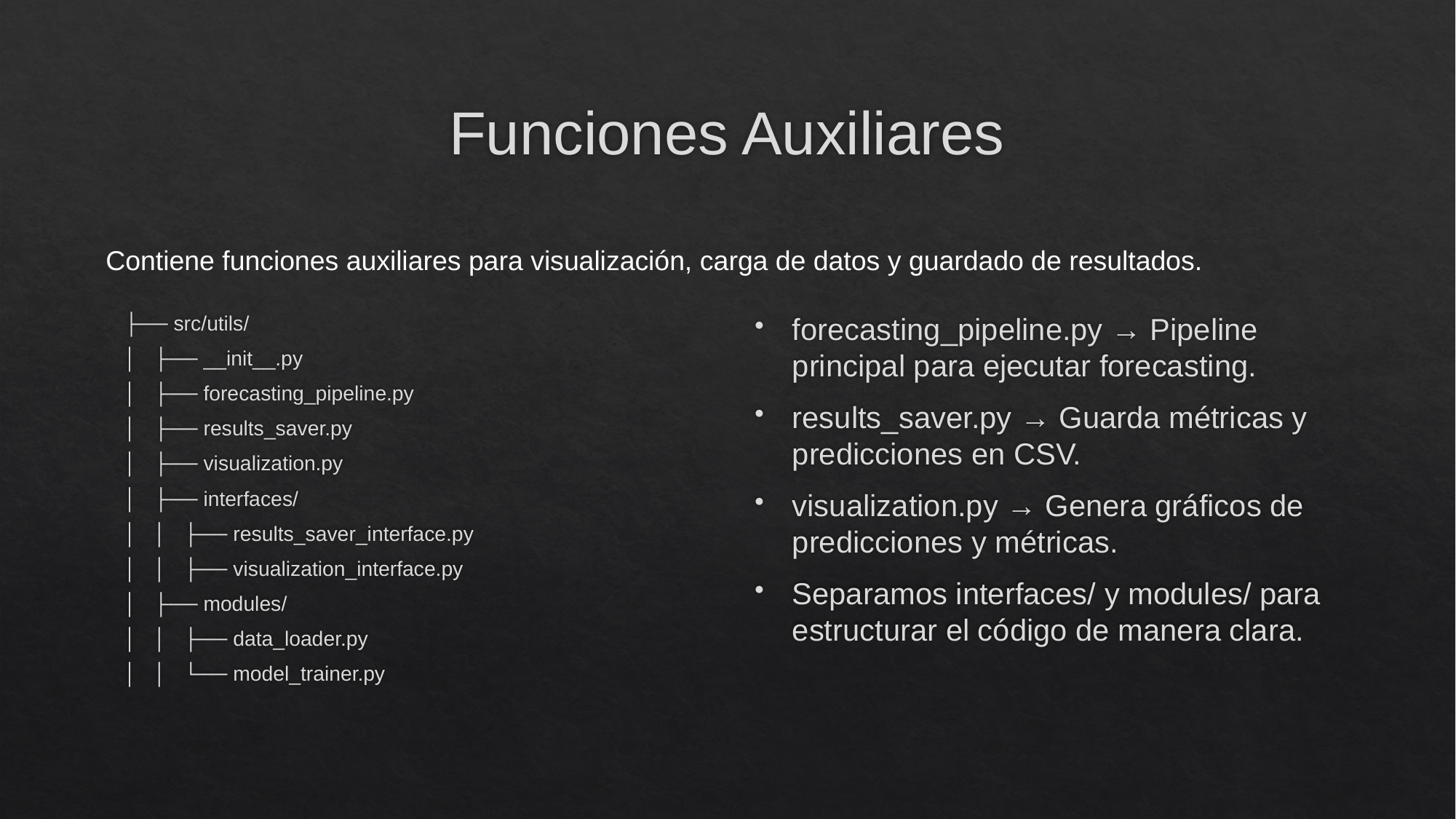

# Funciones Auxiliares
Contiene funciones auxiliares para visualización, carga de datos y guardado de resultados.
├── src/utils/
│   ├── __init__.py
│   ├── forecasting_pipeline.py
│   ├── results_saver.py
│   ├── visualization.py
│   ├── interfaces/
│   │   ├── results_saver_interface.py
│   │   ├── visualization_interface.py
│   ├── modules/
│   │   ├── data_loader.py
│   │   └── model_trainer.py

forecasting_pipeline.py → Pipeline principal para ejecutar forecasting.
results_saver.py → Guarda métricas y predicciones en CSV.
visualization.py → Genera gráficos de predicciones y métricas.
Separamos interfaces/ y modules/ para estructurar el código de manera clara.